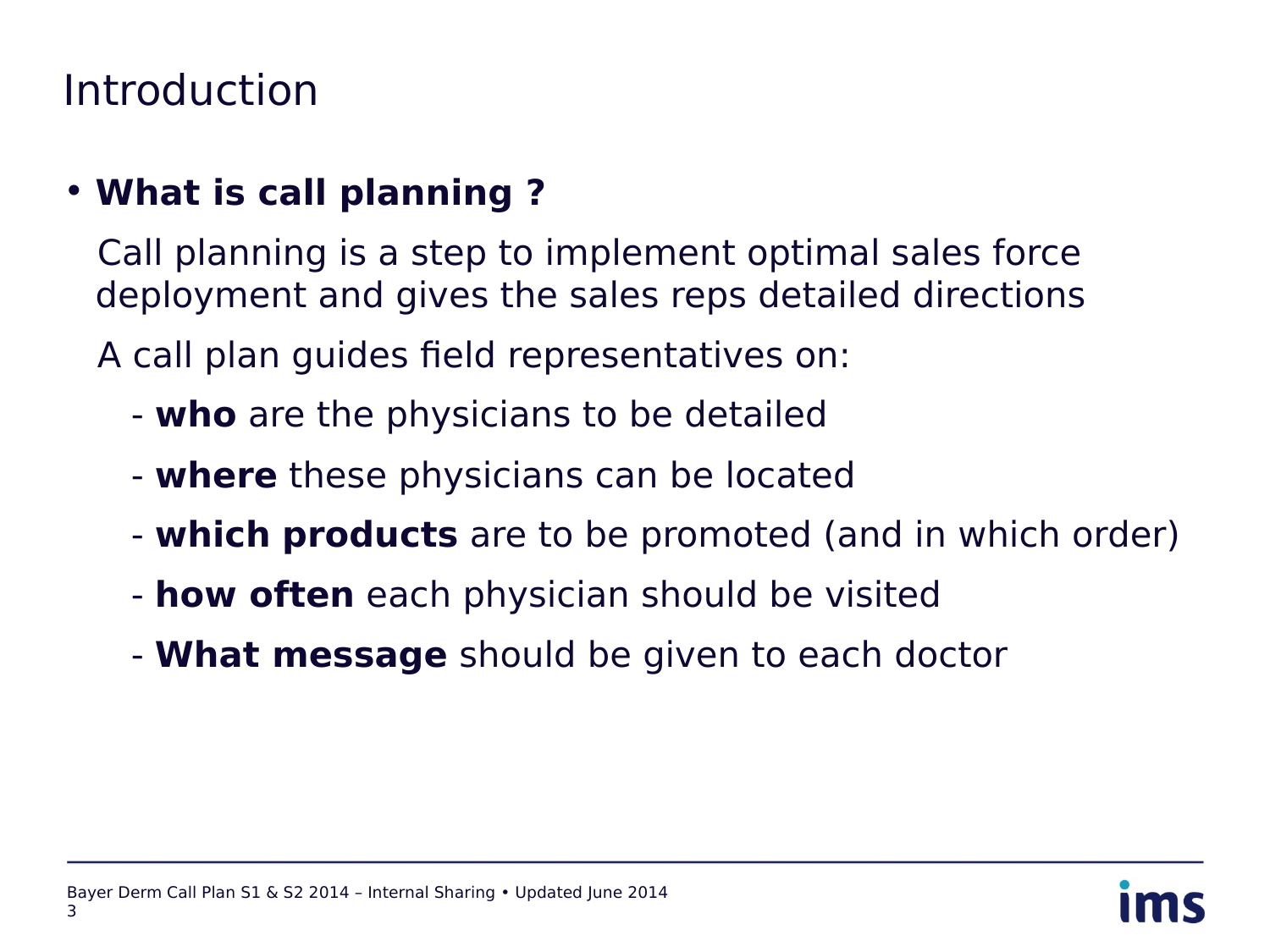

# Introduction
What is call planning ?
   Call planning is a step to implement optimal sales force deployment and gives the sales reps detailed directions
   A call plan guides field representatives on:
      - who are the physicians to be detailed
      - where these physicians can be located
      - which products are to be promoted (and in which order)
      - how often each physician should be visited
      - What message should be given to each doctor

Bayer Derm Call Plan S1 & S2 2014 – Internal Sharing • Updated June 2014
3